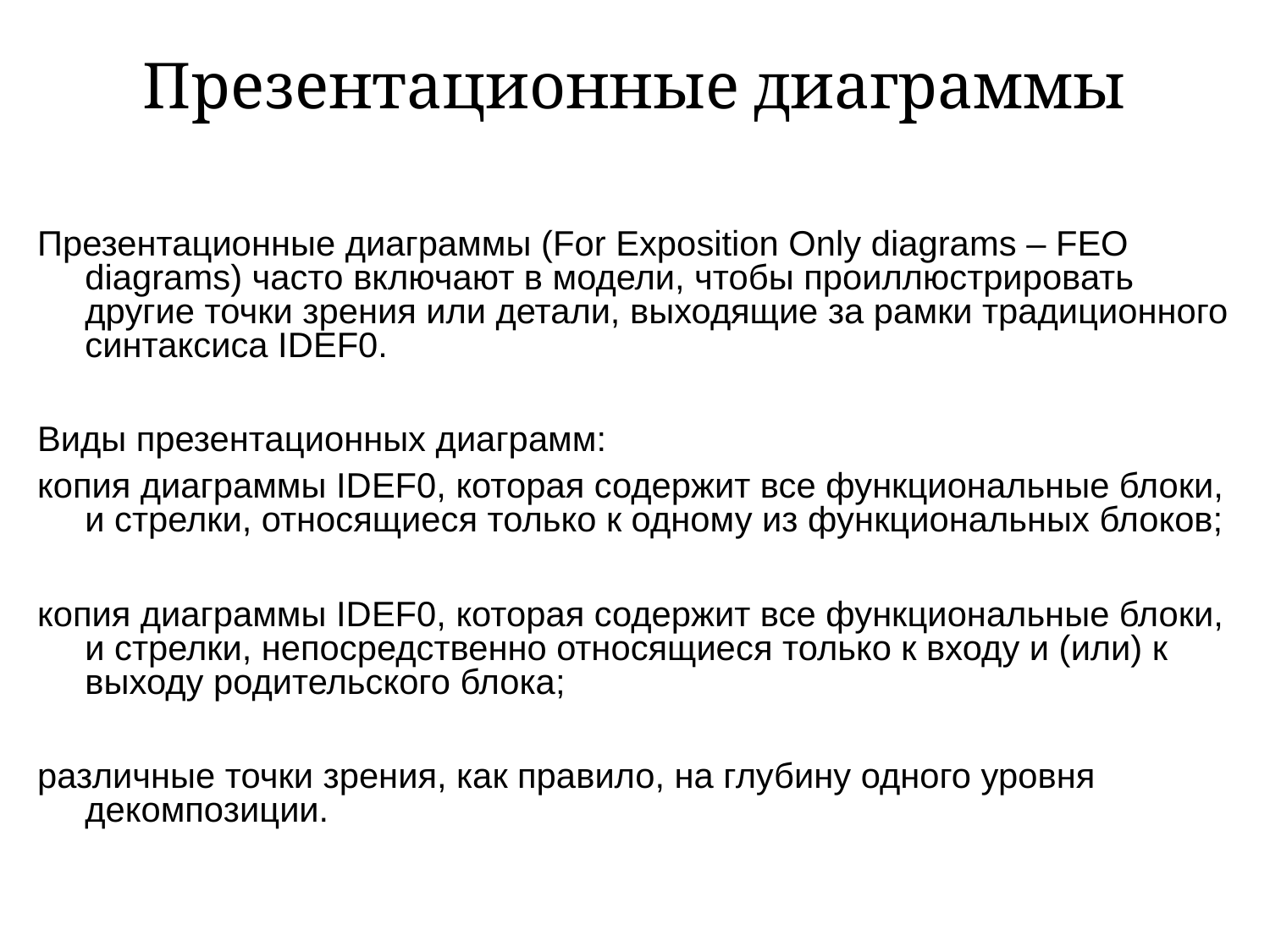

# Презентационные диаграммы
Презентационные диаграммы (For Exposition Only diagrams – FEO diagrams) часто включают в модели, чтобы проиллюстрировать другие точки зрения или детали, выходящие за рамки традиционного синтаксиса IDEF0.

Виды презентационных диаграмм:
копия диаграммы IDEF0, которая содержит все функциональные блоки, и стрелки, относящиеся только к одному из функциональных блоков;

копия диаграммы IDEF0, которая содержит все функциональные блоки, и стрелки, непосредственно относящиеся только к входу и (или) к выходу родительского блока;

различные точки зрения, как правило, на глубину одного уровня декомпозиции.